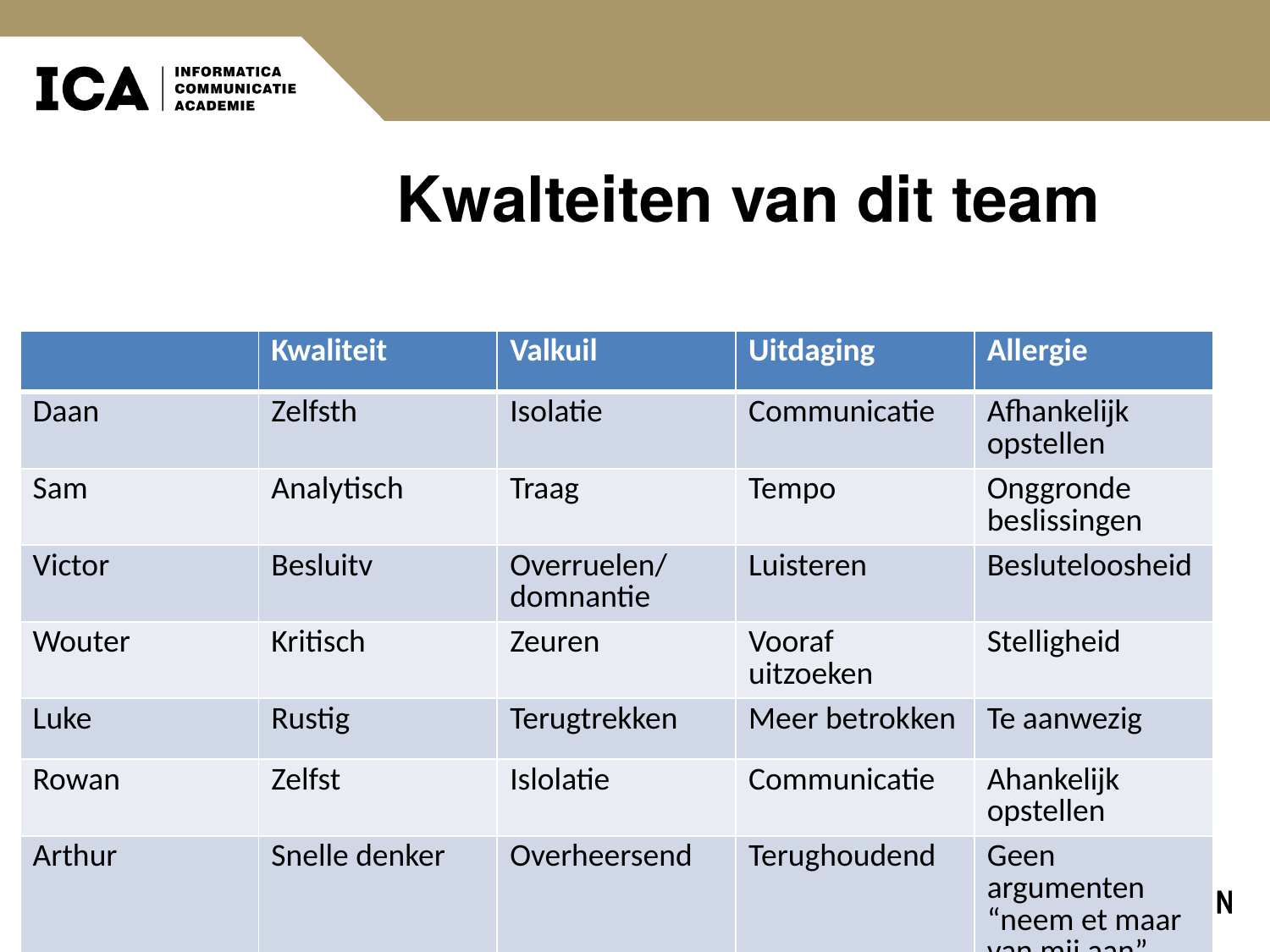

# Kwalteiten van dit team

|  | Kwaliteit | Valkuil | Uitdaging | Allergie |
| --- | --- | --- | --- | --- |
| Daan | Zelfsth | Isolatie | Communicatie | Afhankelijk opstellen |
| Sam | Analytisch | Traag | Tempo | Onggronde beslissingen |
| Victor | Besluitv | Overruelen/domnantie | Luisteren | Besluteloosheid |
| Wouter | Kritisch | Zeuren | Vooraf uitzoeken | Stelligheid |
| Luke | Rustig | Terugtrekken | Meer betrokken | Te aanwezig |
| Rowan | Zelfst | Islolatie | Communicatie | Ahankelijk opstellen |
| Arthur | Snelle denker | Overheersend | Terughoudend | Geen argumenten “neem et maar van mij aan” |
| Ayke | Precies | Verliezen in details | Prio’s stellen | Half werk leveren |